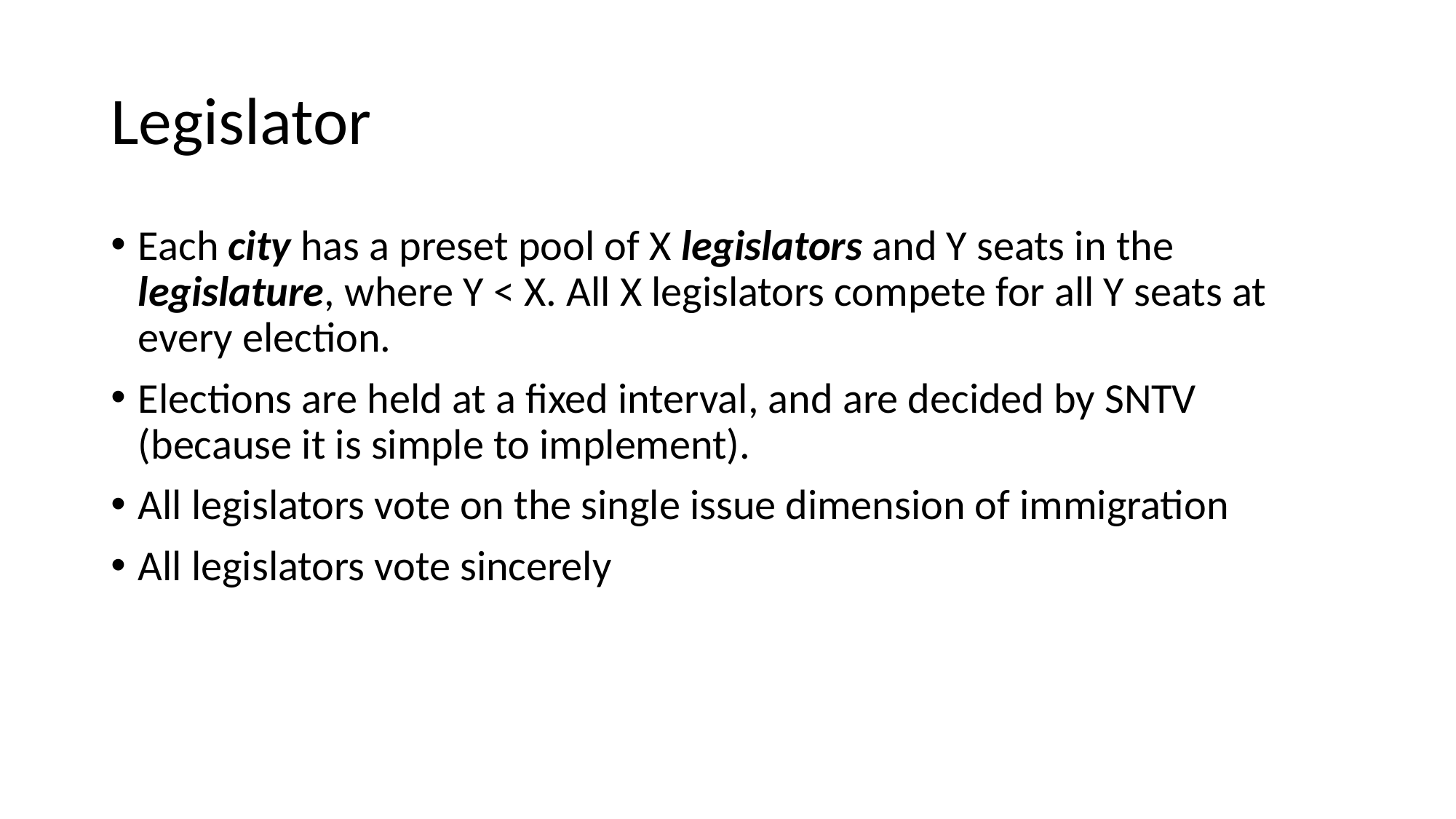

# Legislator
Each city has a preset pool of X legislators and Y seats in the legislature, where Y < X. All X legislators compete for all Y seats at every election.
Elections are held at a fixed interval, and are decided by SNTV (because it is simple to implement).
All legislators vote on the single issue dimension of immigration
All legislators vote sincerely